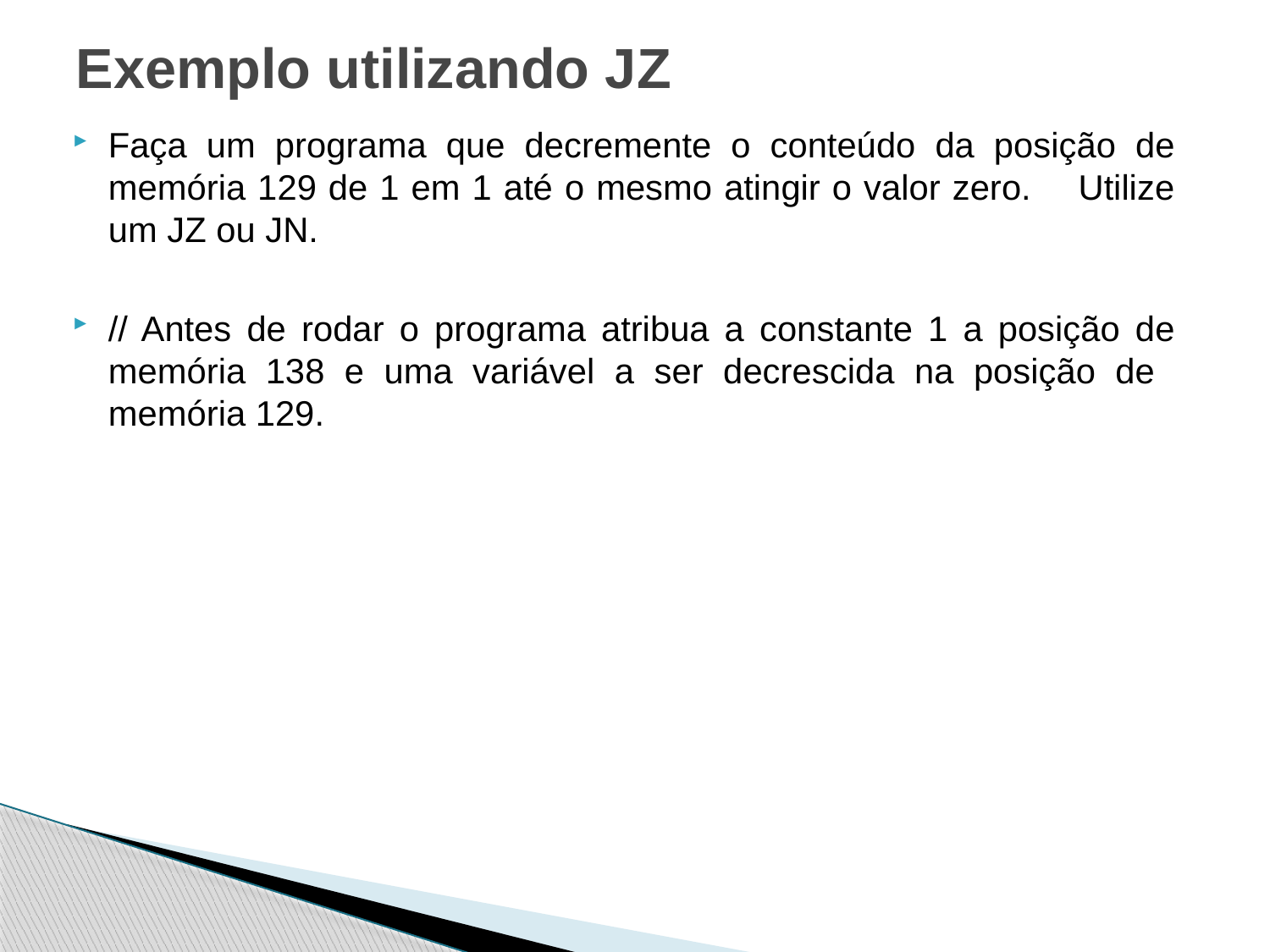

# Exemplo utilizando JZ
Faça um programa que decremente o conteúdo da posição de memória 129 de 1 em 1 até o mesmo atingir o valor zero.    Utilize um JZ ou JN.

// Antes de rodar o programa atribua a constante 1 a posição de memória 138 e uma variável a ser decrescida na posição de  memória 129.